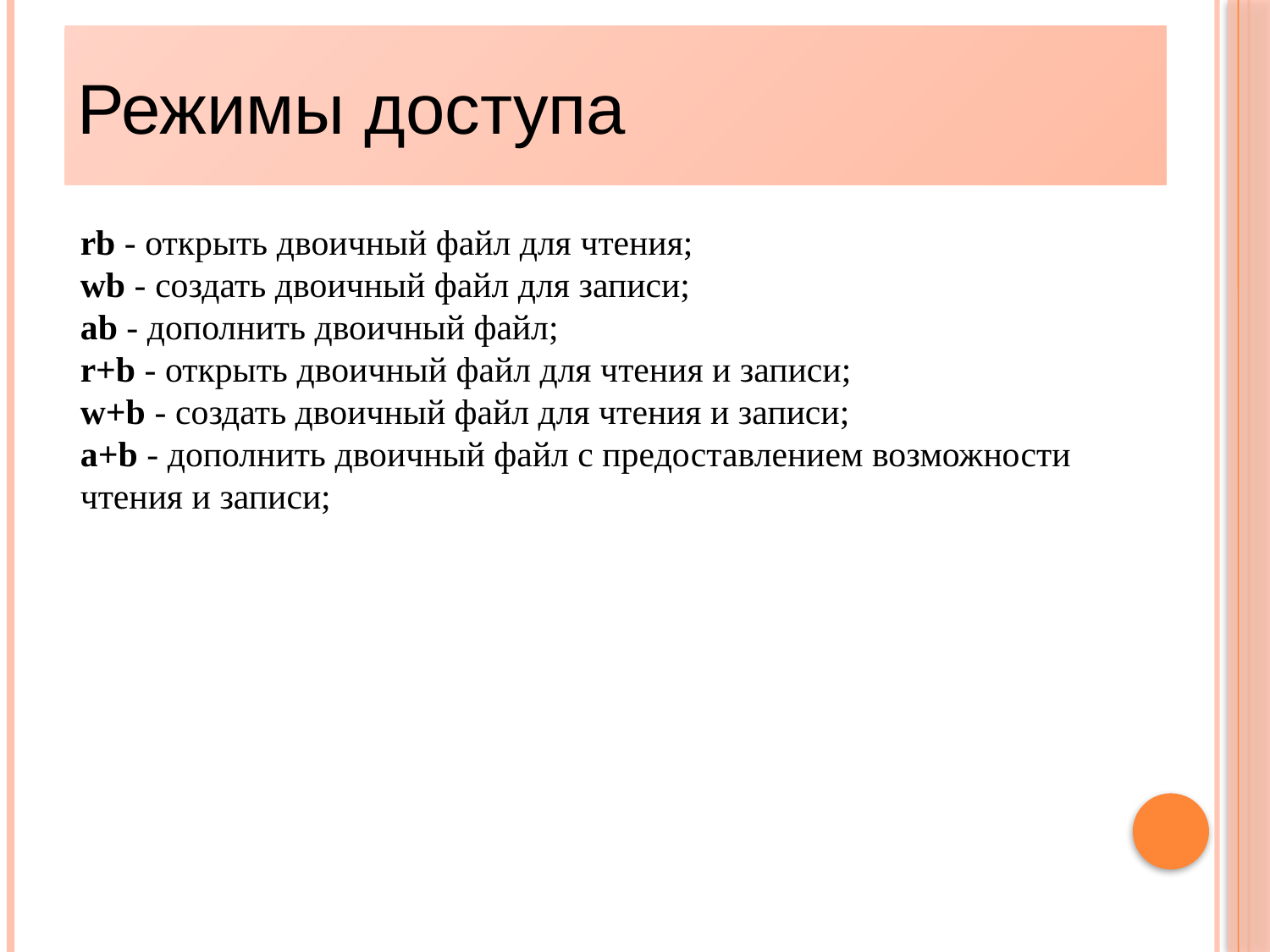

Режимы доступа
3
rb - открыть двоичный файл для чтения;
wb - создать двоичный файл для записи;
аb - дополнить двоичный файл;
r+b - открыть двоичный файл для чтения и записи;
w+b - создать двоичный файл для чтения и записи;
а+b - дополнить двоичный файл с предоставлением возможности чтения и записи;